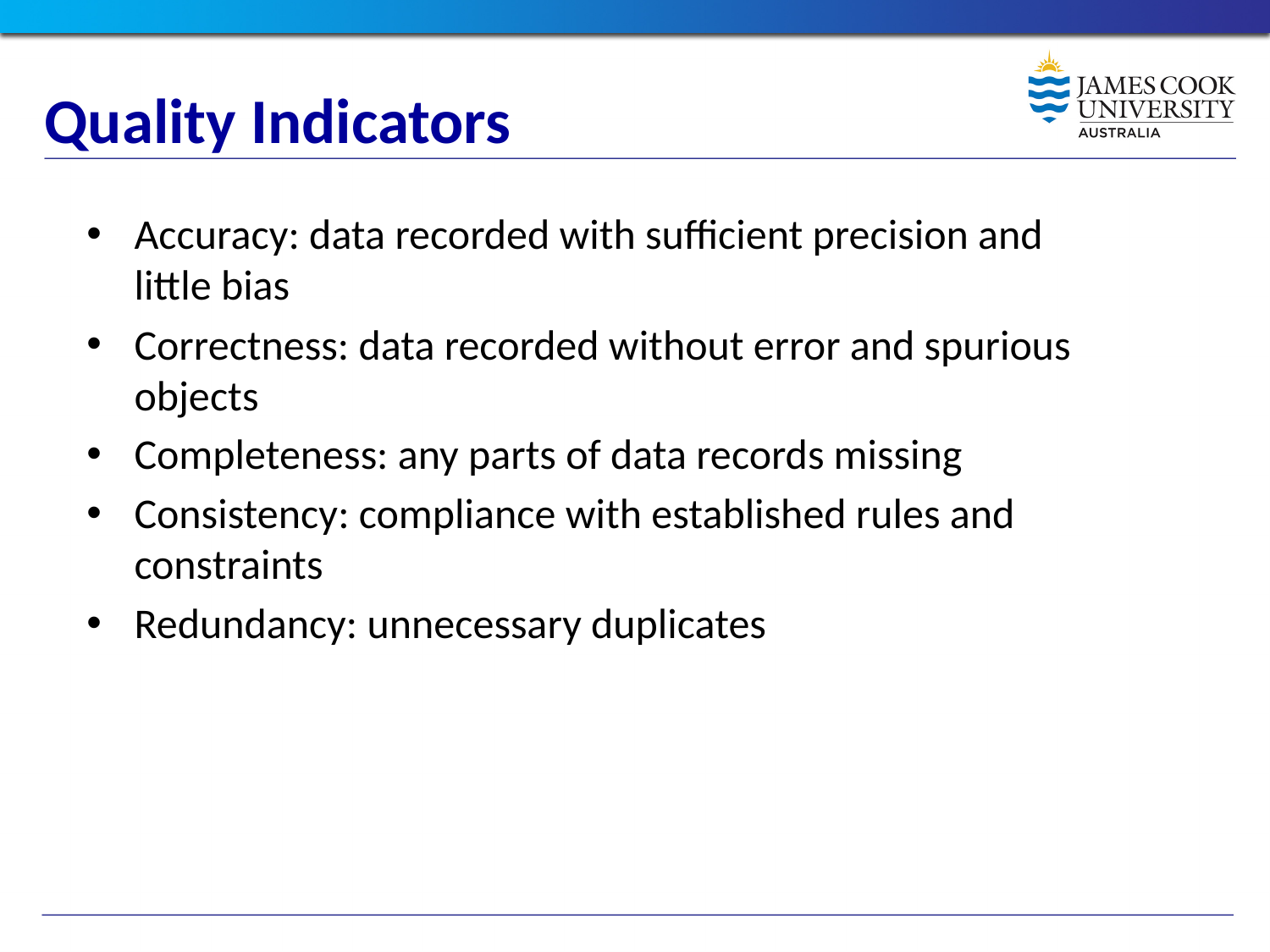

Quality Indicators
Accuracy: data recorded with sufficient precision and little bias
Correctness: data recorded without error and spurious objects
Completeness: any parts of data records missing
Consistency: compliance with established rules and constraints
Redundancy: unnecessary duplicates